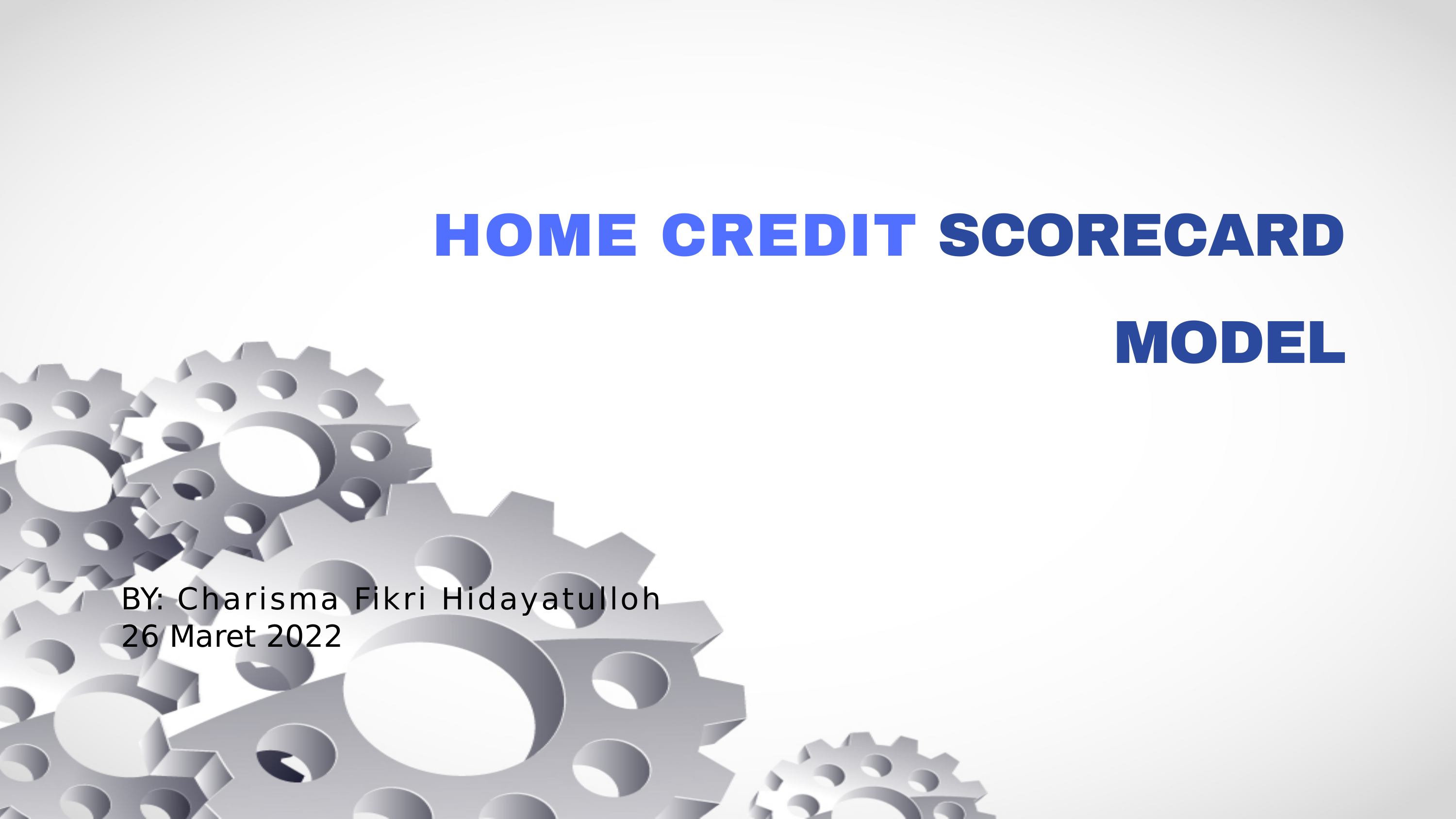

# HOME CREDIT SCORECARD MODEL
BY: Charisma Fikri Hidayatulloh
26 Maret 2022